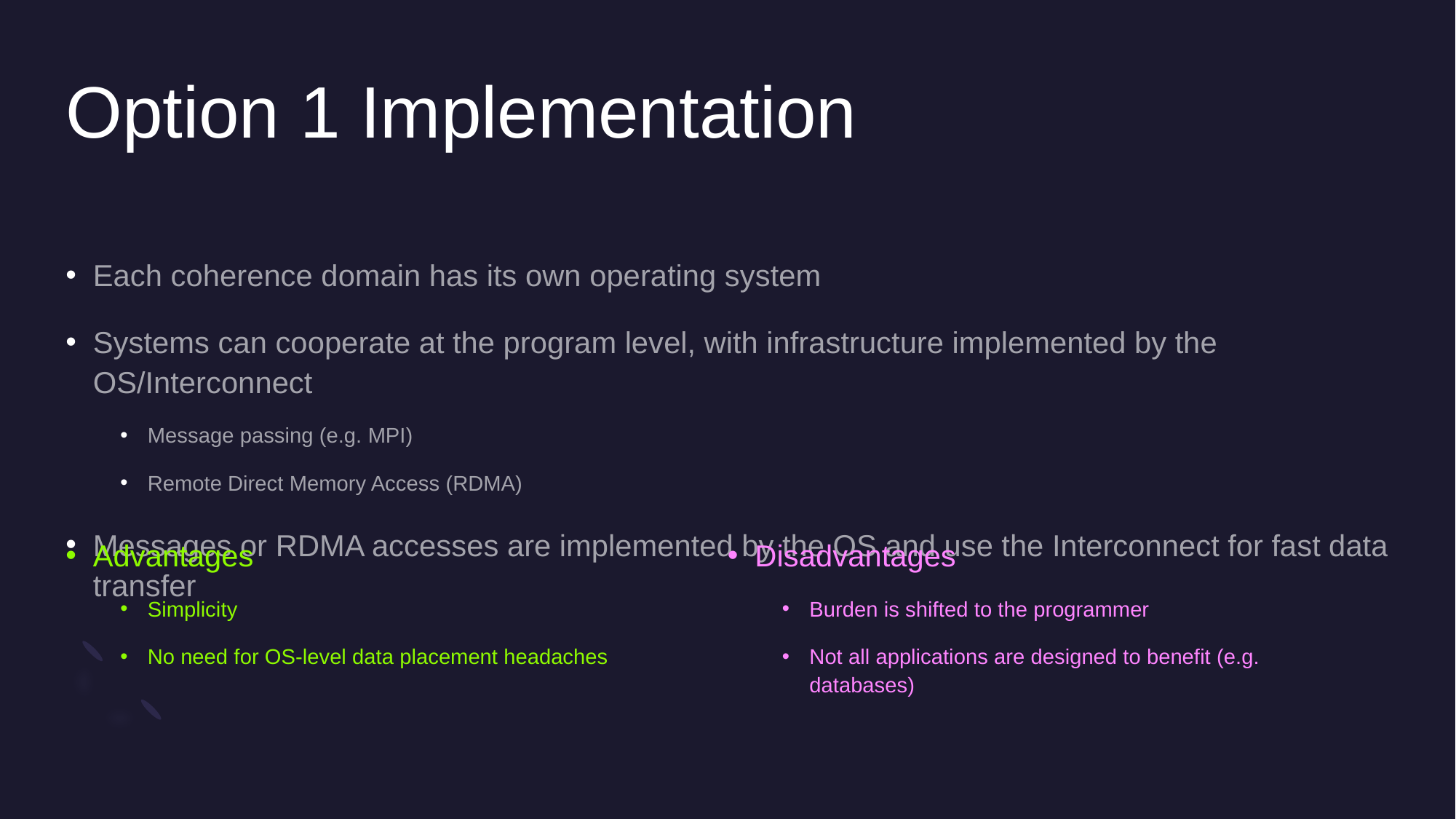

# Option 1 Implementation
Each coherence domain has its own operating system
Systems can cooperate at the program level, with infrastructure implemented by the OS/Interconnect
Message passing (e.g. MPI)
Remote Direct Memory Access (RDMA)
Messages or RDMA accesses are implemented by the OS and use the Interconnect for fast data transfer

Advantages
Simplicity
No need for OS-level data placement headaches
Disadvantages
Burden is shifted to the programmer
Not all applications are designed to benefit (e.g. databases)